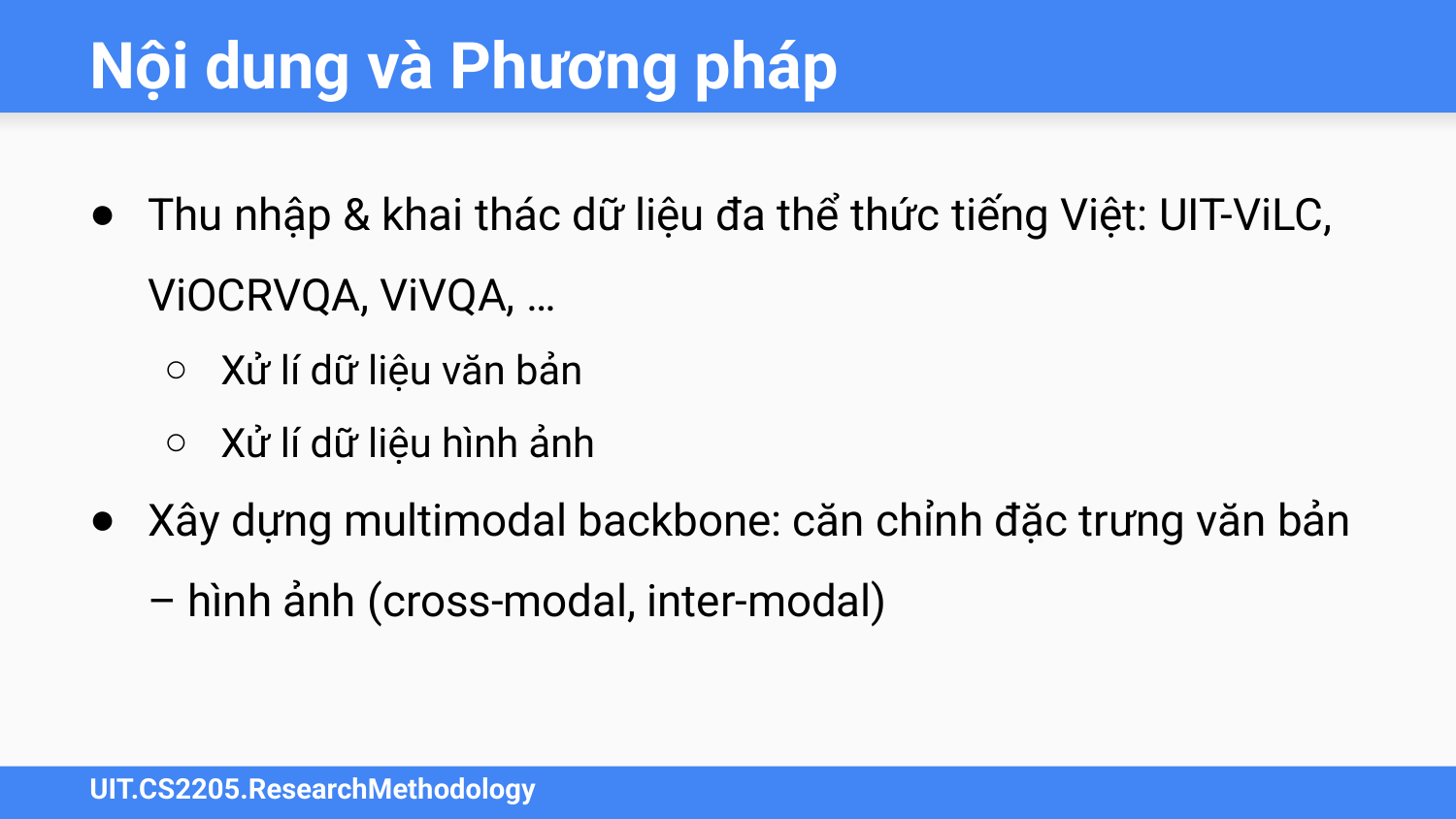

# Nội dung và Phương pháp
Thu nhập & khai thác dữ liệu đa thể thức tiếng Việt: UIT-ViLC, ViOCRVQA, ViVQA, …
Xử lí dữ liệu văn bản
Xử lí dữ liệu hình ảnh
Xây dựng multimodal backbone: căn chỉnh đặc trưng văn bản – hình ảnh (cross-modal, inter-modal)